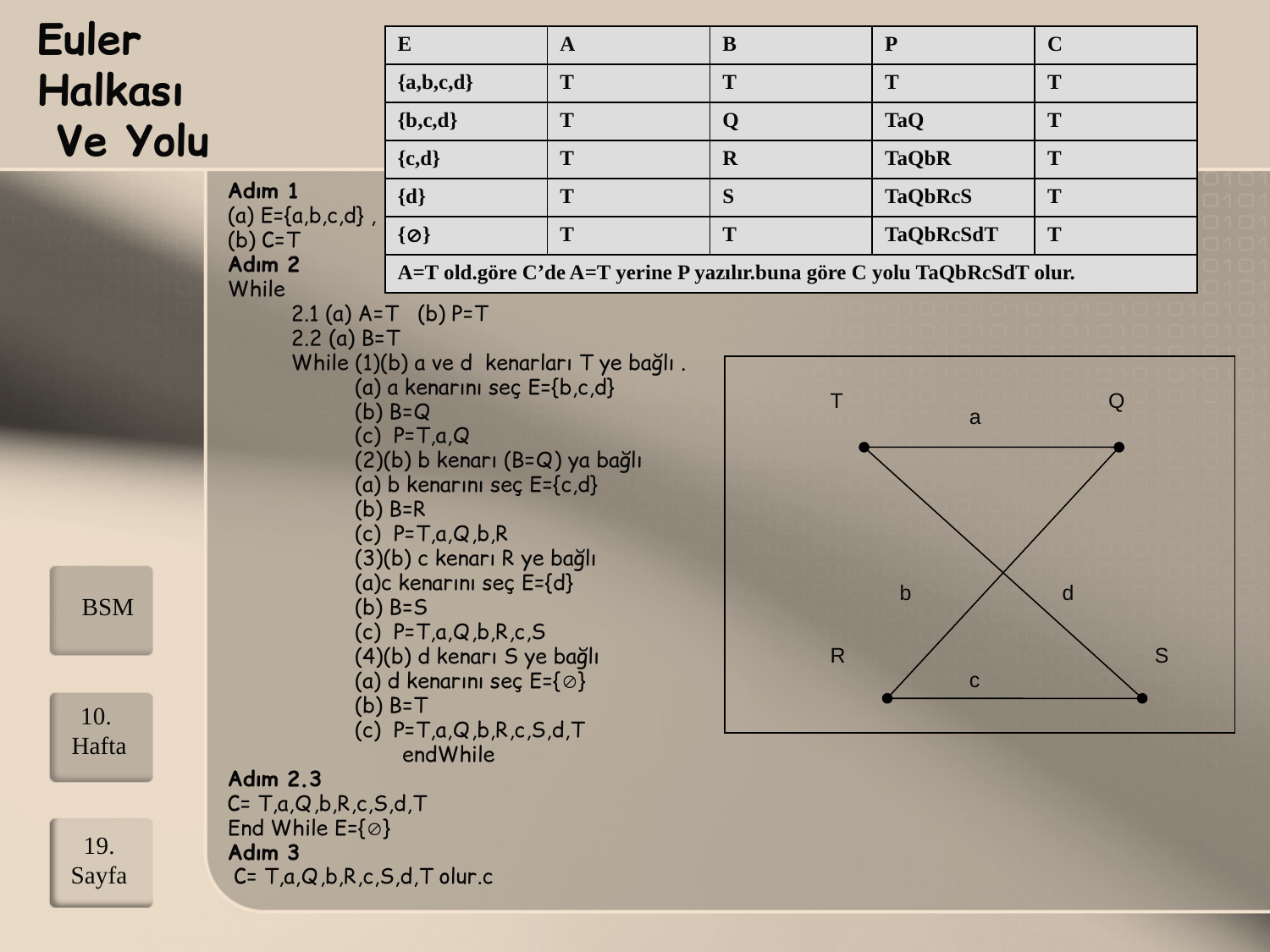

Euler
Halkası
 Ve Yolu
| E | A | B | P | C |
| --- | --- | --- | --- | --- |
| {a,b,c,d} | T | T | T | T |
| {b,c,d} | T | Q | TaQ | T |
| {c,d} | T | R | TaQbR | T |
| {d} | T | S | TaQbRcS | T |
| {∅} | T | T | TaQbRcSdT | T |
| A=T old.göre C’de A=T yerine P yazılır.buna göre C yolu TaQbRcSdT olur. |  |  |  |  |
Adım 1
(a) E={a,b,c,d} ,
(b) C=T
Adım 2
While
2.1 (a) A=T   (b) P=T
2.2 (a) B=T
While (1)(b) a ve d  kenarları T ye bağlı .
(a) a kenarını seç E={b,c,d}
(b) B=Q
(c)  P=T,a,Q
(2)(b) b kenarı (B=Q) ya bağlı
(a) b kenarını seç E={c,d}
(b) B=R
(c)  P=T,a,Q,b,R
(3)(b) c kenarı R ye bağlı
(a)c kenarını seç E={d}
(b) B=S
(c)  P=T,a,Q,b,R,c,S
(4)(b) d kenarı S ye bağlı
(a) d kenarını seç E={∅}
(b) B=T
(c)  P=T,a,Q,b,R,c,S,d,T
		endWhile
Adım 2.3
C= T,a,Q,b,R,c,S,d,T
End While E={∅}
Adım 3
 C= T,a,Q,b,R,c,S,d,T olur.c

T
Q
a

b
d
R
S
c
BSM
10.  Hafta
19. Sayfa